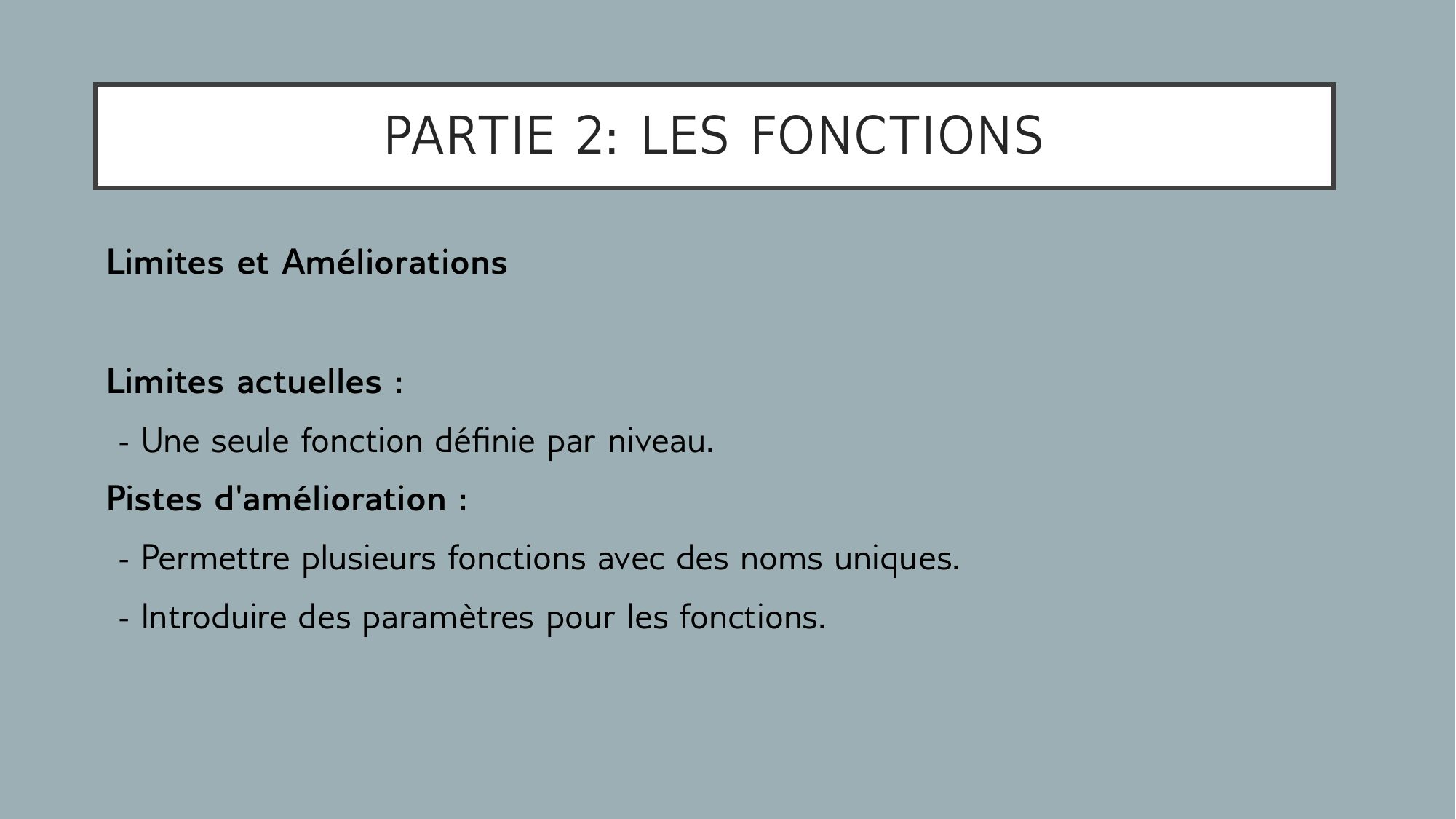

# Partie 2: les fonctions
Limites et Améliorations
Limites actuelles :
 - Une seule fonction définie par niveau.
Pistes d'amélioration :
 - Permettre plusieurs fonctions avec des noms uniques.
 - Introduire des paramètres pour les fonctions.